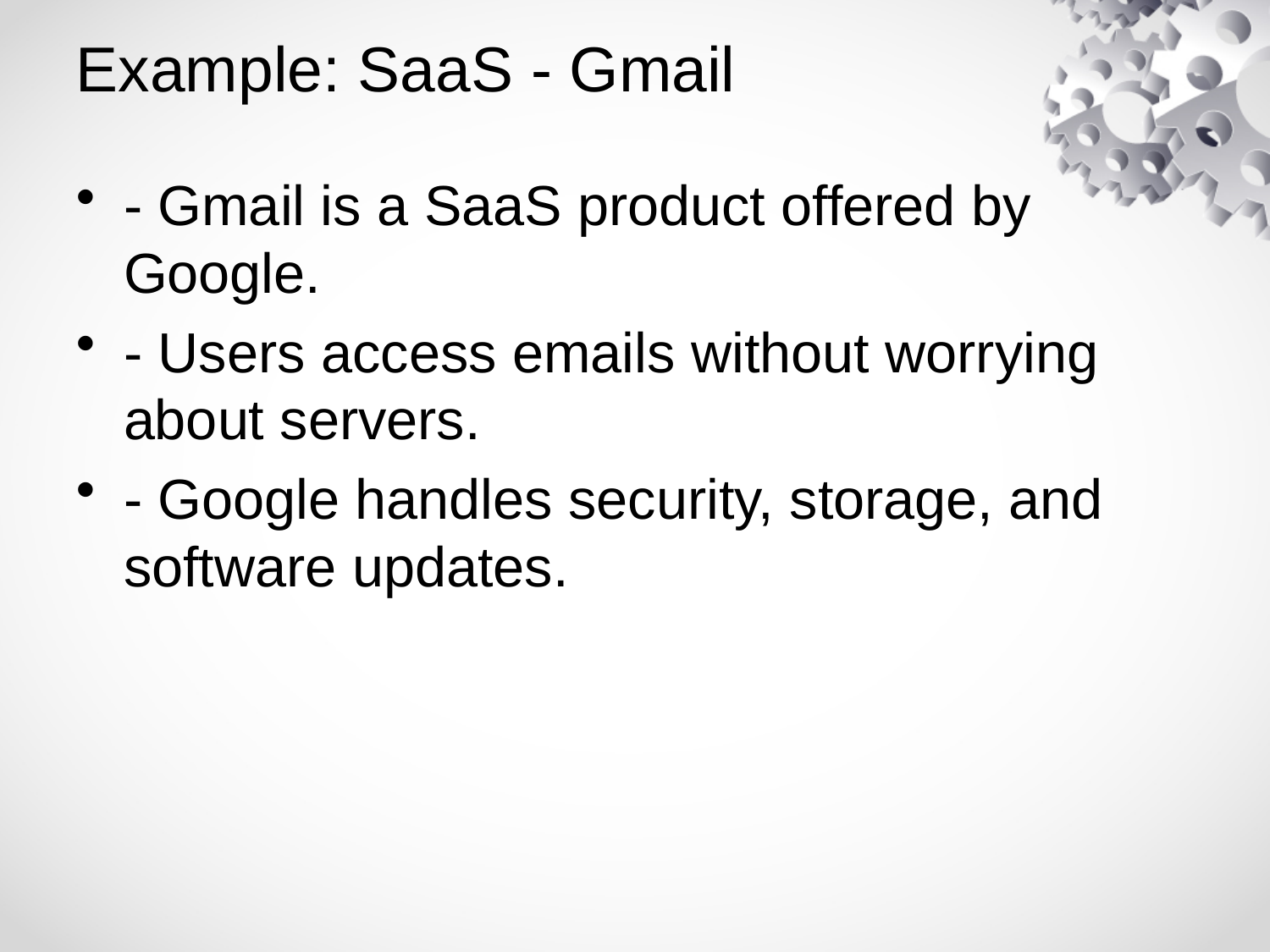

# Example: SaaS - Gmail
- Gmail is a SaaS product offered by Google.
- Users access emails without worrying about servers.
- Google handles security, storage, and software updates.